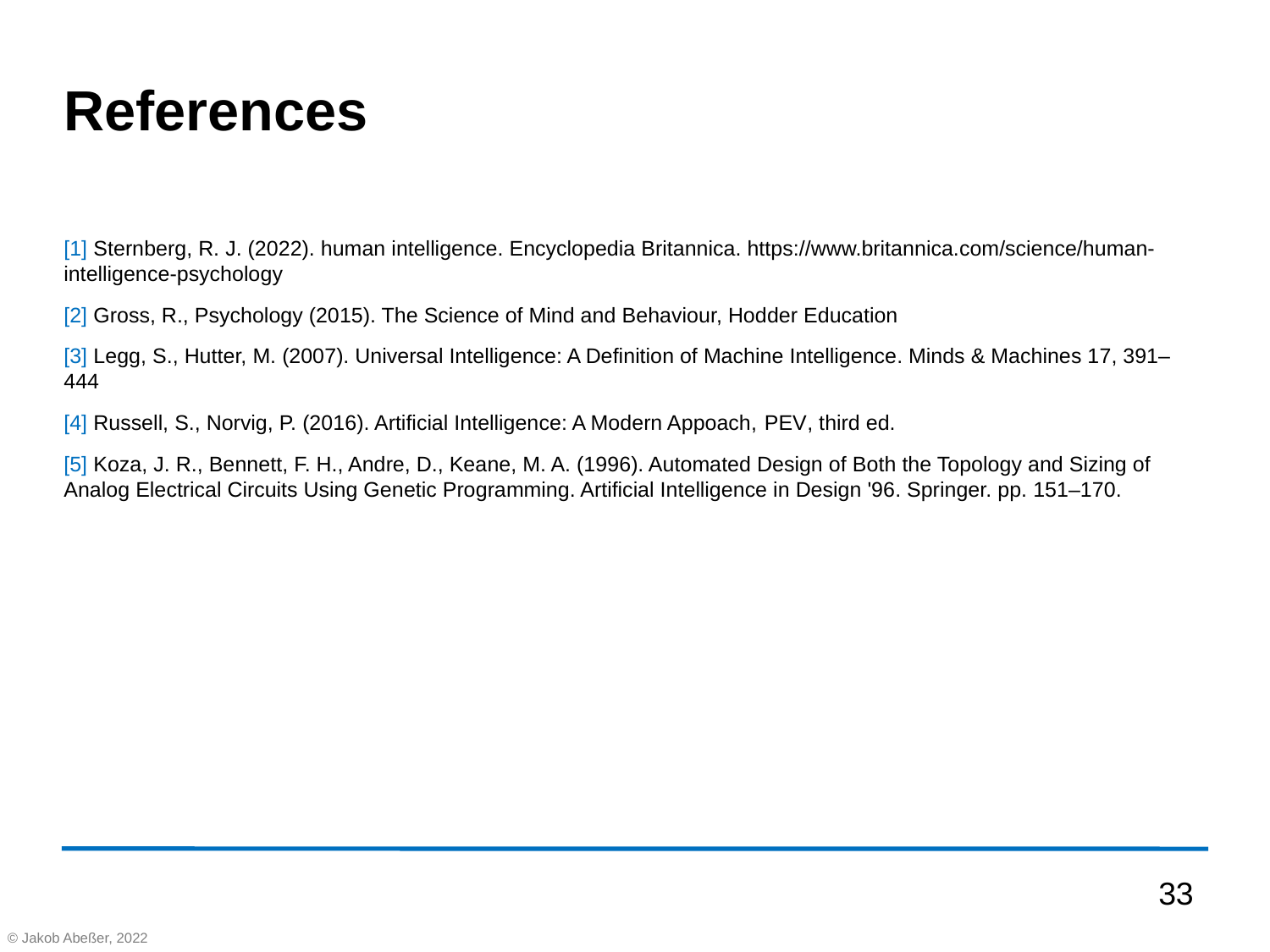

References
[1] Sternberg, R. J. (2022). human intelligence. Encyclopedia Britannica. https://www.britannica.com/science/human-intelligence-psychology
[2] Gross, R., Psychology (2015). The Science of Mind and Behaviour, Hodder Education
[3] Legg, S., Hutter, M. (2007). Universal Intelligence: A Definition of Machine Intelligence. Minds & Machines 17, 391–444
[4] Russell, S., Norvig, P. (2016). Artificial Intelligence: A Modern Appoach, PEV, third ed.
[5] Koza, J. R., Bennett, F. H., Andre, D., Keane, M. A. (1996). Automated Design of Both the Topology and Sizing of Analog Electrical Circuits Using Genetic Programming. Artificial Intelligence in Design '96. Springer. pp. 151–170.